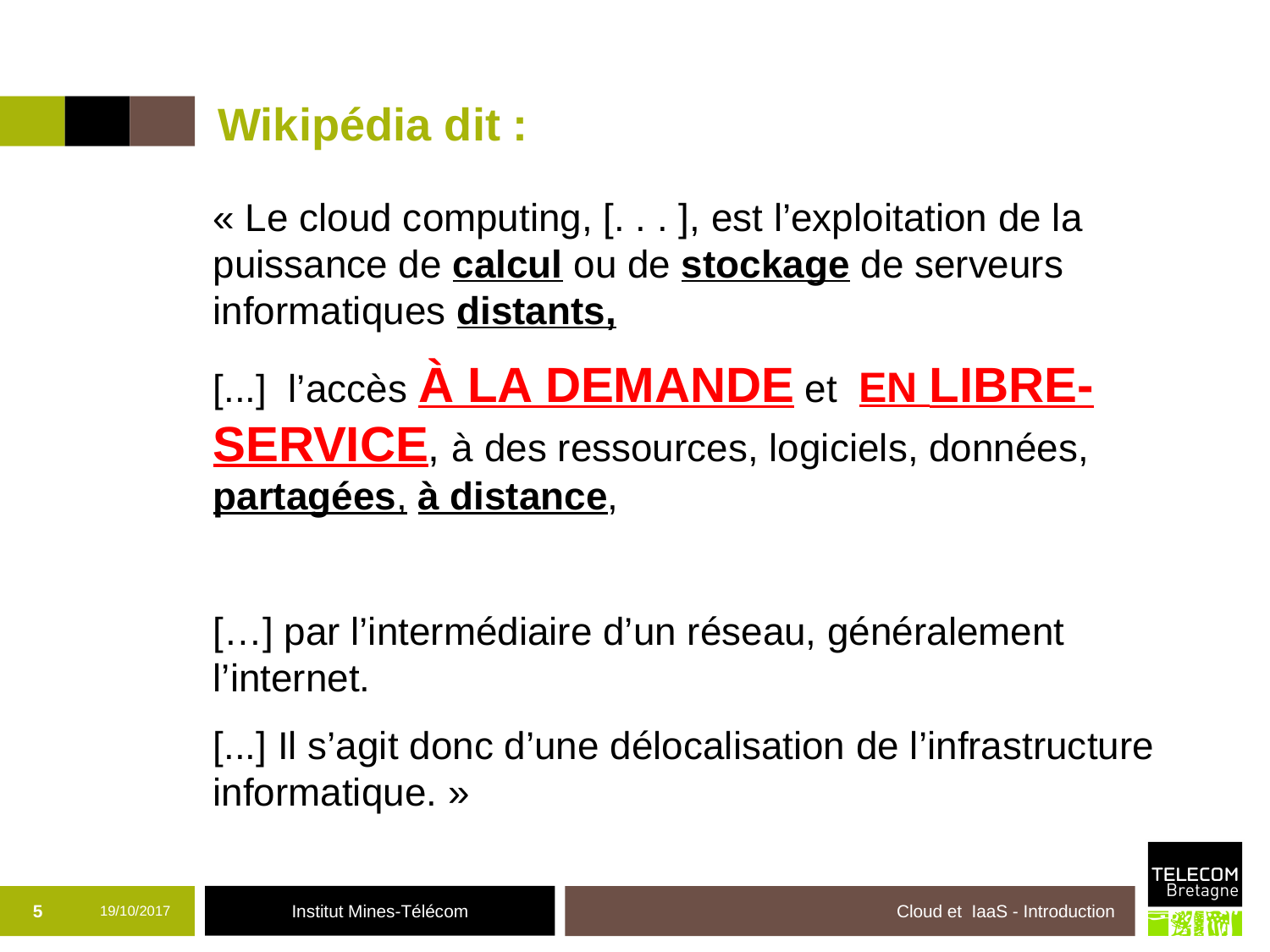

# Wikipédia dit :
« Le cloud computing, [. . . ], est l’exploitation de la puissance de calcul ou de stockage de serveurs informatiques distants,
[...]  l’accès à la demande et  en libre-service, à des ressources, logiciels, données, partagées, à distance,

[…] par l’intermédiaire d’un réseau, généralement l’internet.
[...] Il s’agit donc d’une délocalisation de l’infrastructure informatique. »

5
19/10/2017
Cloud et  IaaS - Introduction